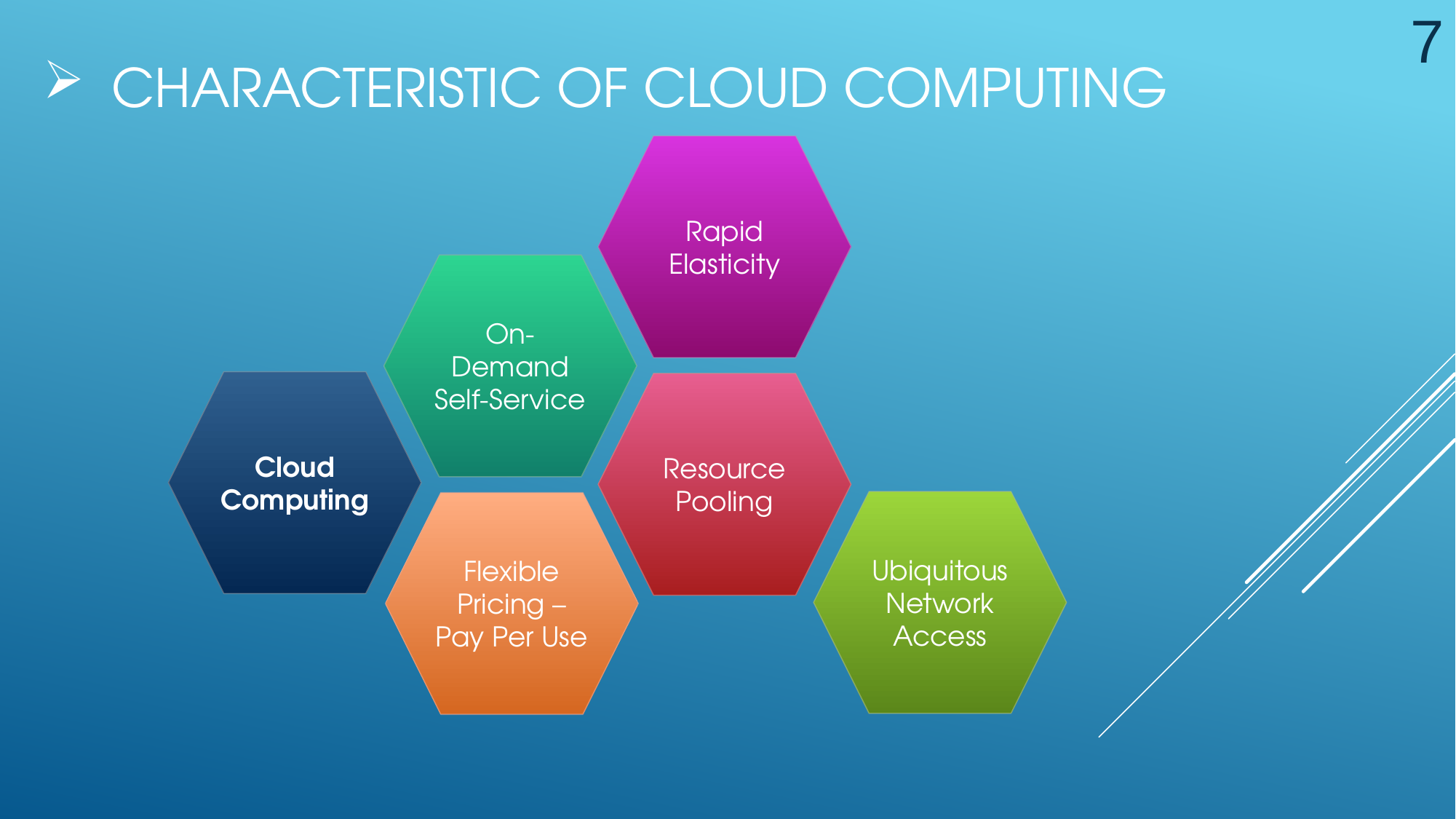

7
# Characteristic of cloud computing
Rapid Elasticity
On-Demand Self-Service
Cloud Computing
Resource Pooling
Ubiquitous
Network
Access
Flexible Pricing – Pay Per Use